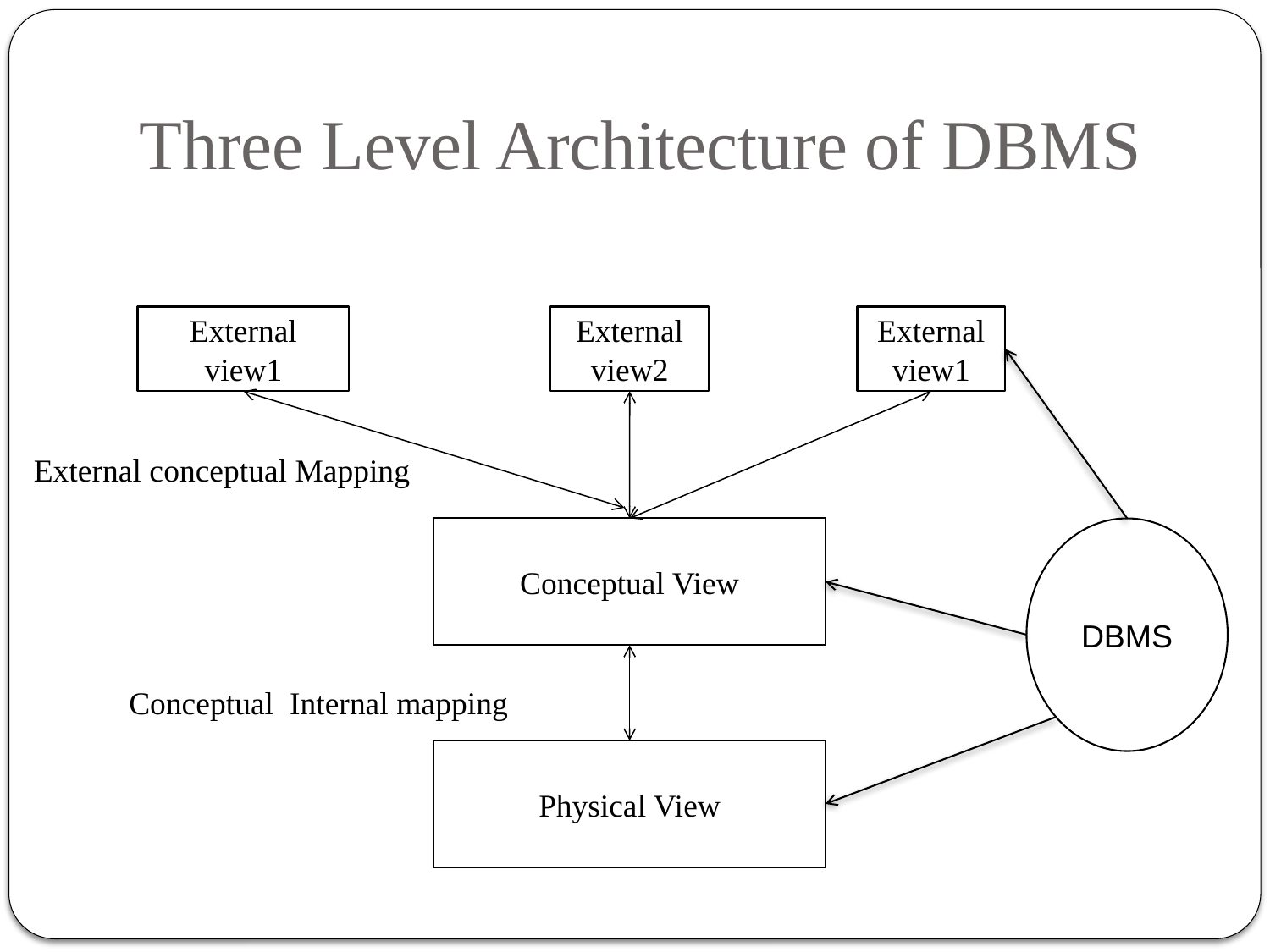

# Three Level Architecture of DBMS

External view1

External view2

External view1

External conceptual Mapping
Conceptual View
DBMS
Conceptual  Internal mapping
Physical View